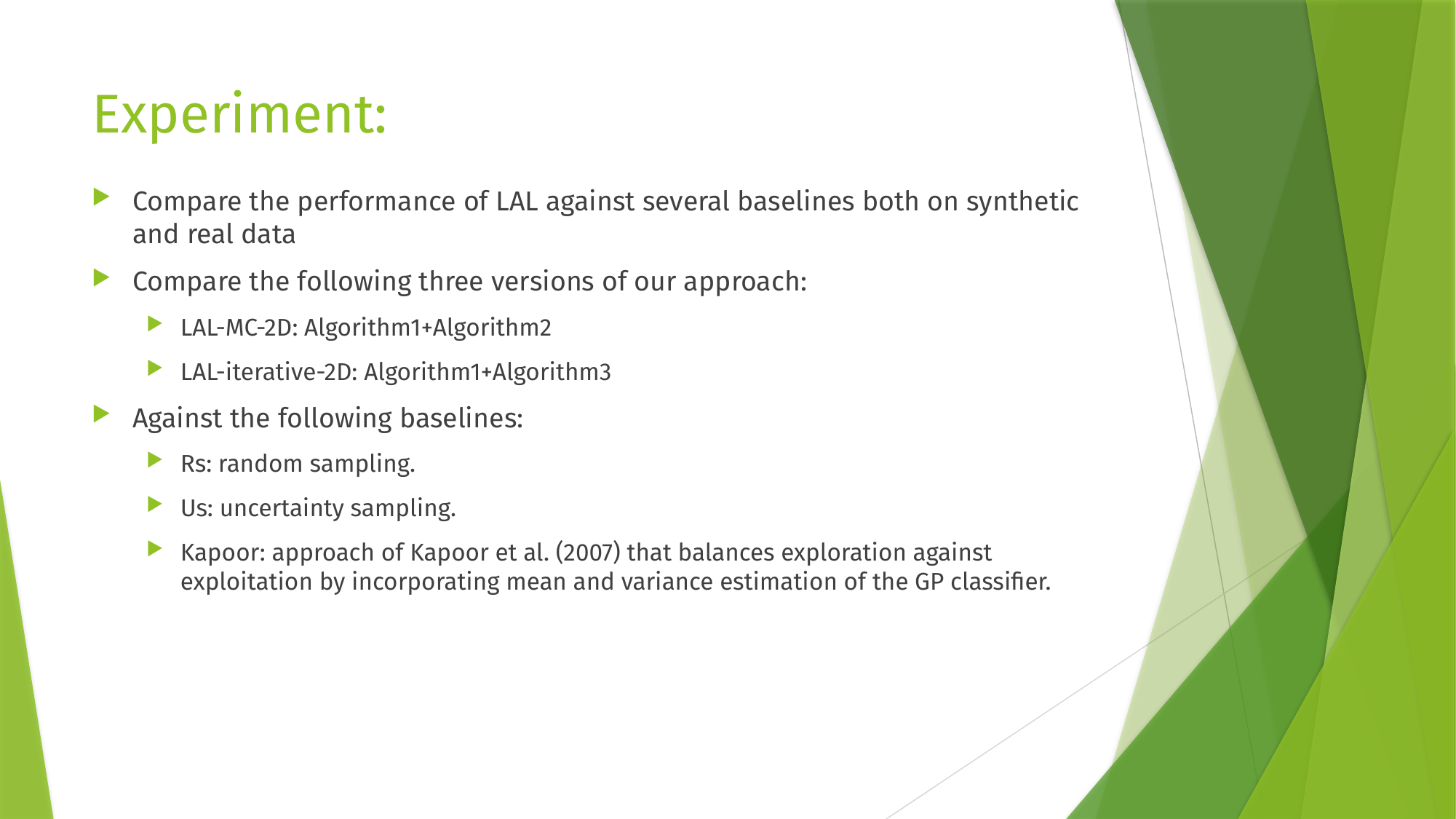

# Experiment:
Compare the performance of LAL against several baselines both on synthetic and real data
Compare the following three versions of our approach:
LAL-MC-2D: Algorithm1+Algorithm2
LAL-iterative-2D: Algorithm1+Algorithm3
Against the following baselines:
Rs: random sampling.
Us: uncertainty sampling.
Kapoor: approach of Kapoor et al. (2007) that balances exploration against exploitation by incorporating mean and variance estimation of the GP classifier.